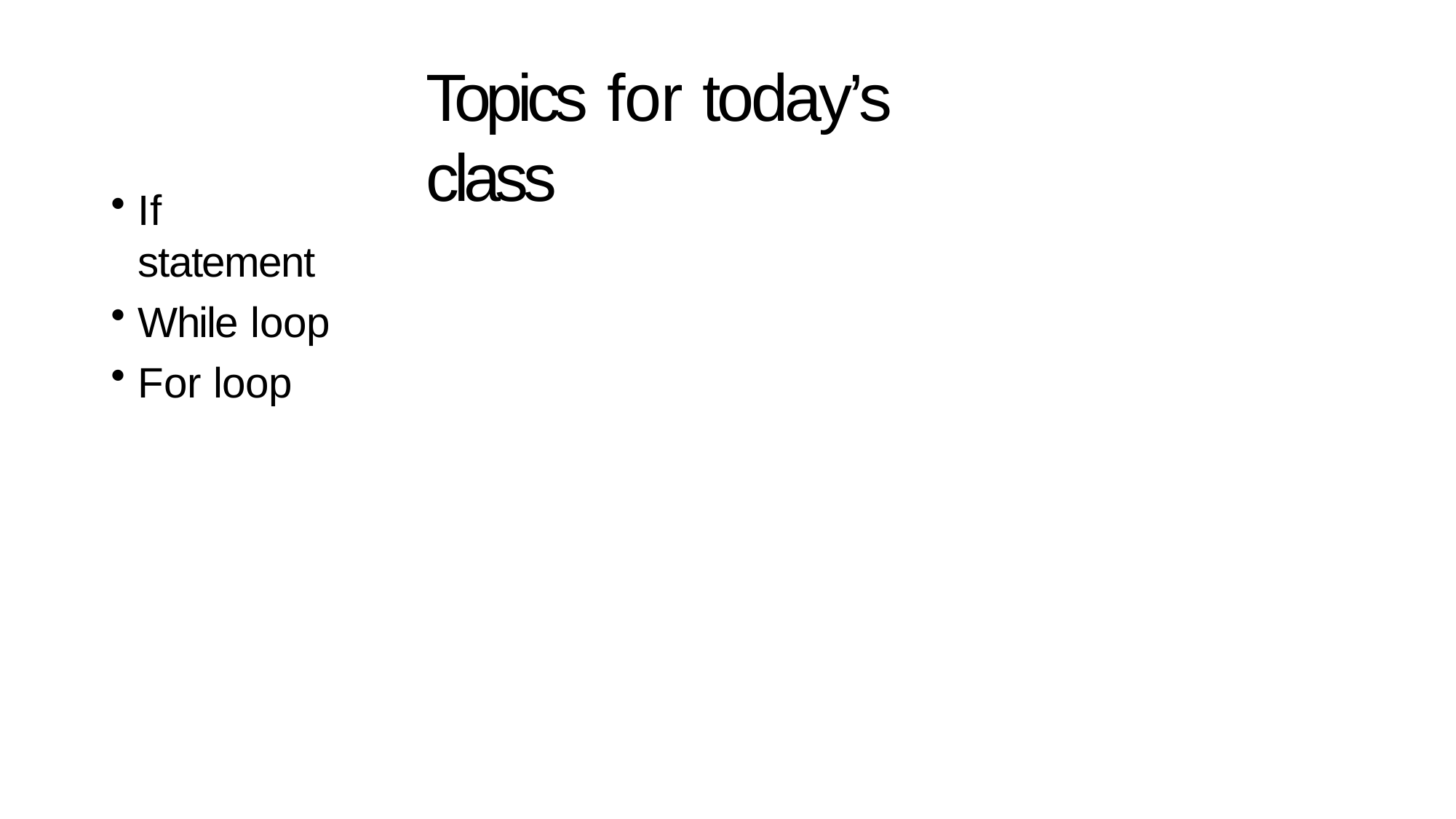

# Topics for today’s class
If statement
While loop
For loop